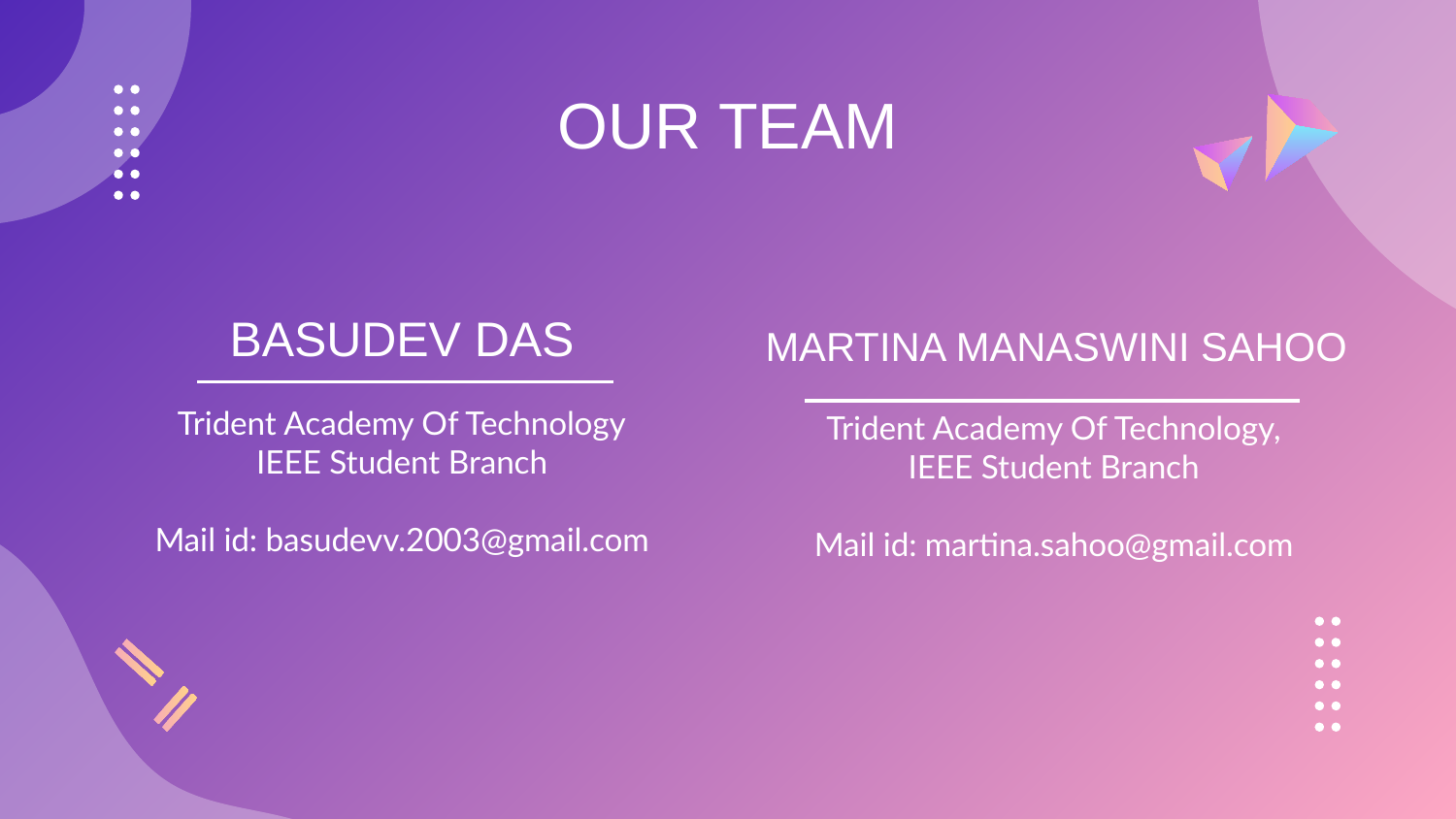

OUR TEAM

MARTINA MANASWINI SAHOO
# BASUDEV DAS
Trident Academy Of Technology,
IEEE Student Branch

Mail id: martina.sahoo@gmail.com
Trident Academy Of Technology
IEEE Student Branch

Mail id: basudevv.2003@gmail.com